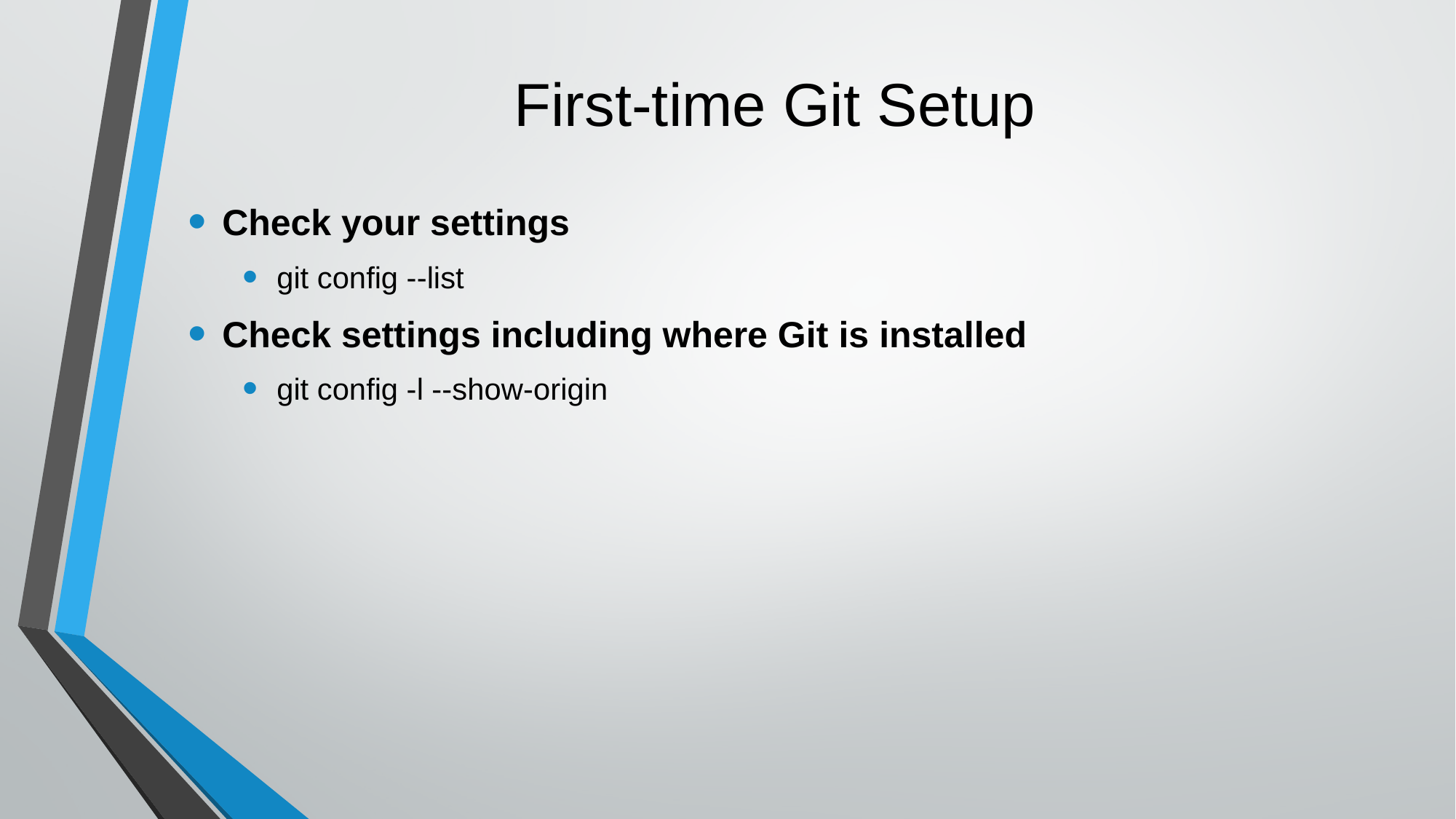

# First-time Git Setup
Check your settings
git config --list
Check settings including where Git is installed
git config -l --show-origin